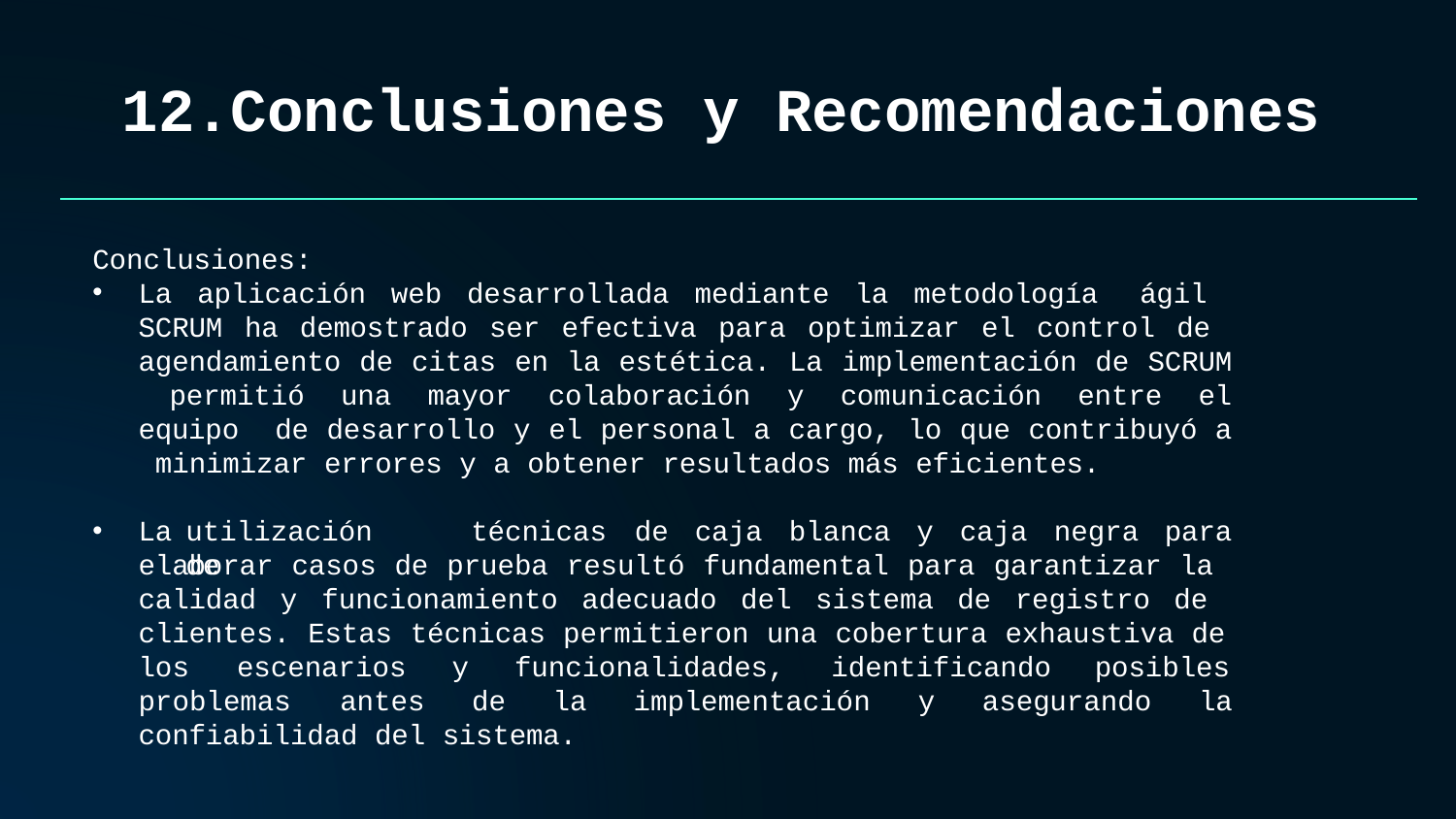

# 12.Conclusiones y Recomendaciones

Conclusiones:
La aplicación web desarrollada mediante la metodología ágil  SCRUM ha demostrado ser efectiva para optimizar el control de  agendamiento de citas en la estética. La implementación de SCRUM  permitió una mayor colaboración y comunicación entre el equipo  de desarrollo y el personal a cargo, lo que contribuyó a  minimizar errores y a obtener resultados más eficientes.
La	utilización	de
técnicas	de	caja	blanca	y	caja	negra	para
elaborar casos de prueba resultó fundamental para garantizar la  calidad y funcionamiento adecuado del sistema de registro de  clientes. Estas técnicas permitieron una cobertura exhaustiva de
los	escenarios	y	funcionalidades,	identificando
posibles
problemas	antes	de	la	implementación	y	asegurando	la
confiabilidad del sistema.